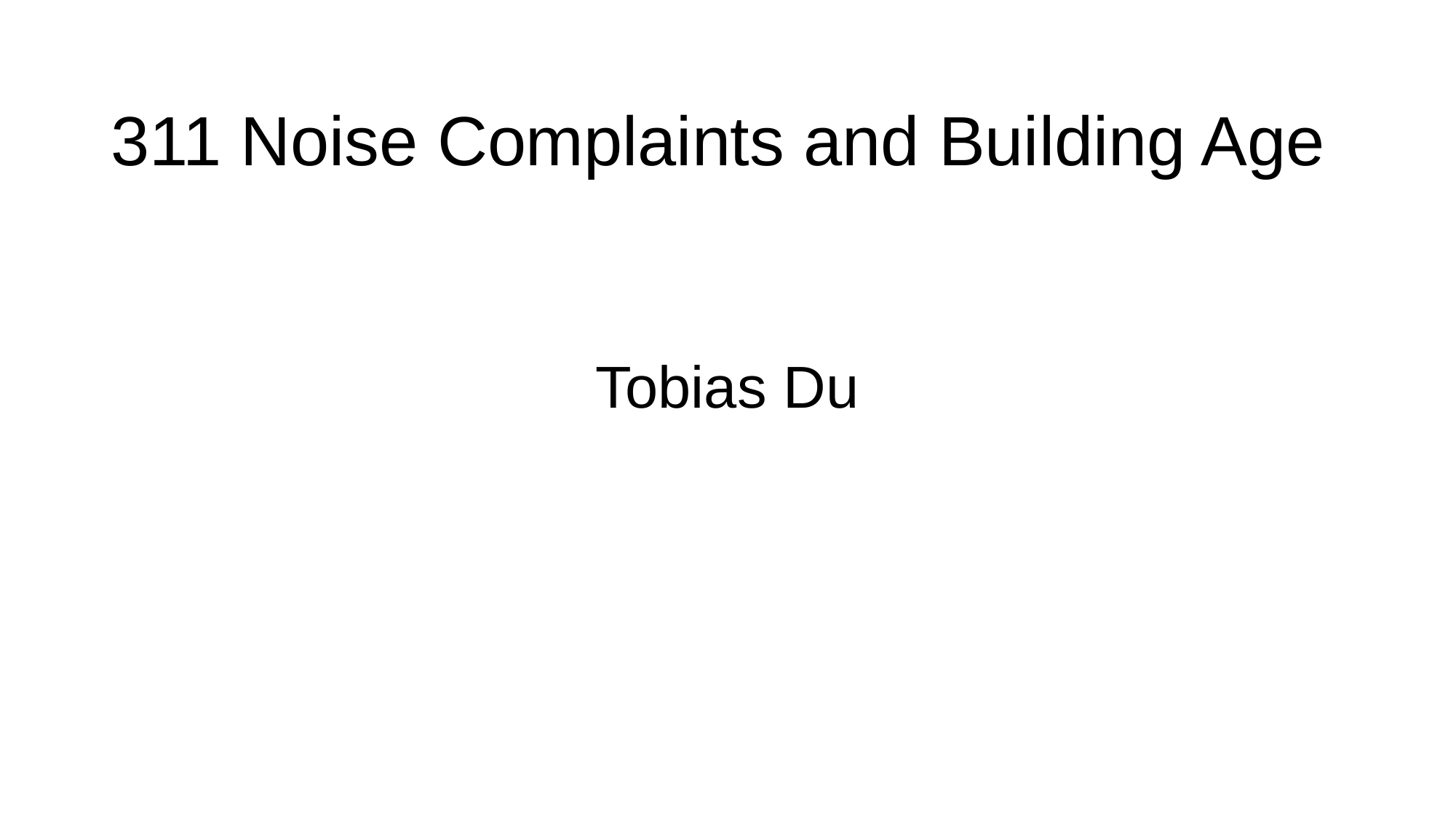

# 311 Noise Complaints and Building Age
Tobias Du